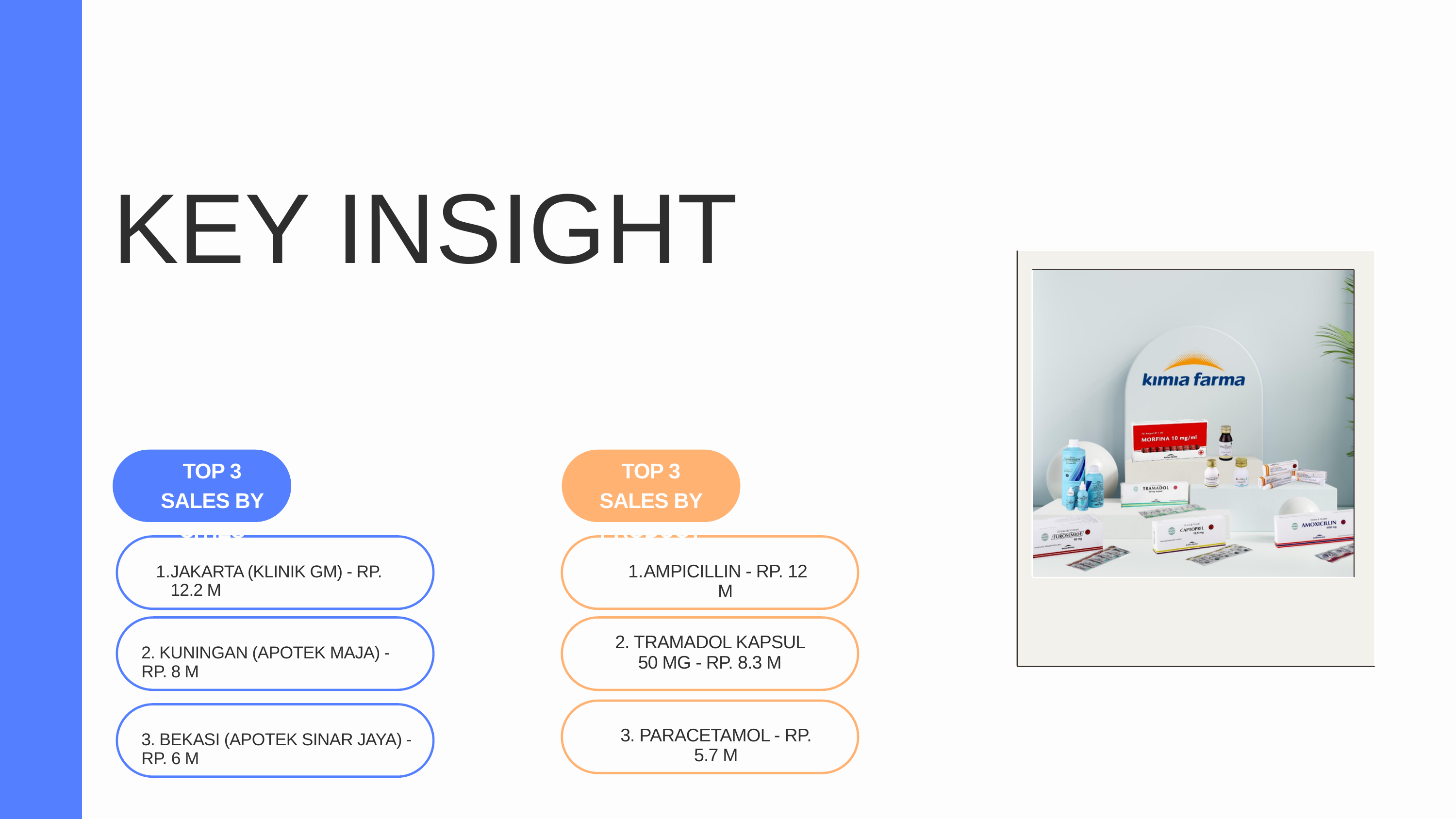

KEY INSIGHT

TOP 3 SALES BY CITIES
TOP 3 SALES BY PRODUCT

AMPICILLIN - RP. 12 M
JAKARTA (KLINIK GM) - RP. 12.2 M

2. TRAMADOL KAPSUL 50 MG - RP. 8.3 M
2. KUNINGAN (APOTEK MAJA) - RP. 8 M

3. PARACETAMOL - RP. 5.7 M
3. BEKASI (APOTEK SINAR JAYA) - RP. 6 M